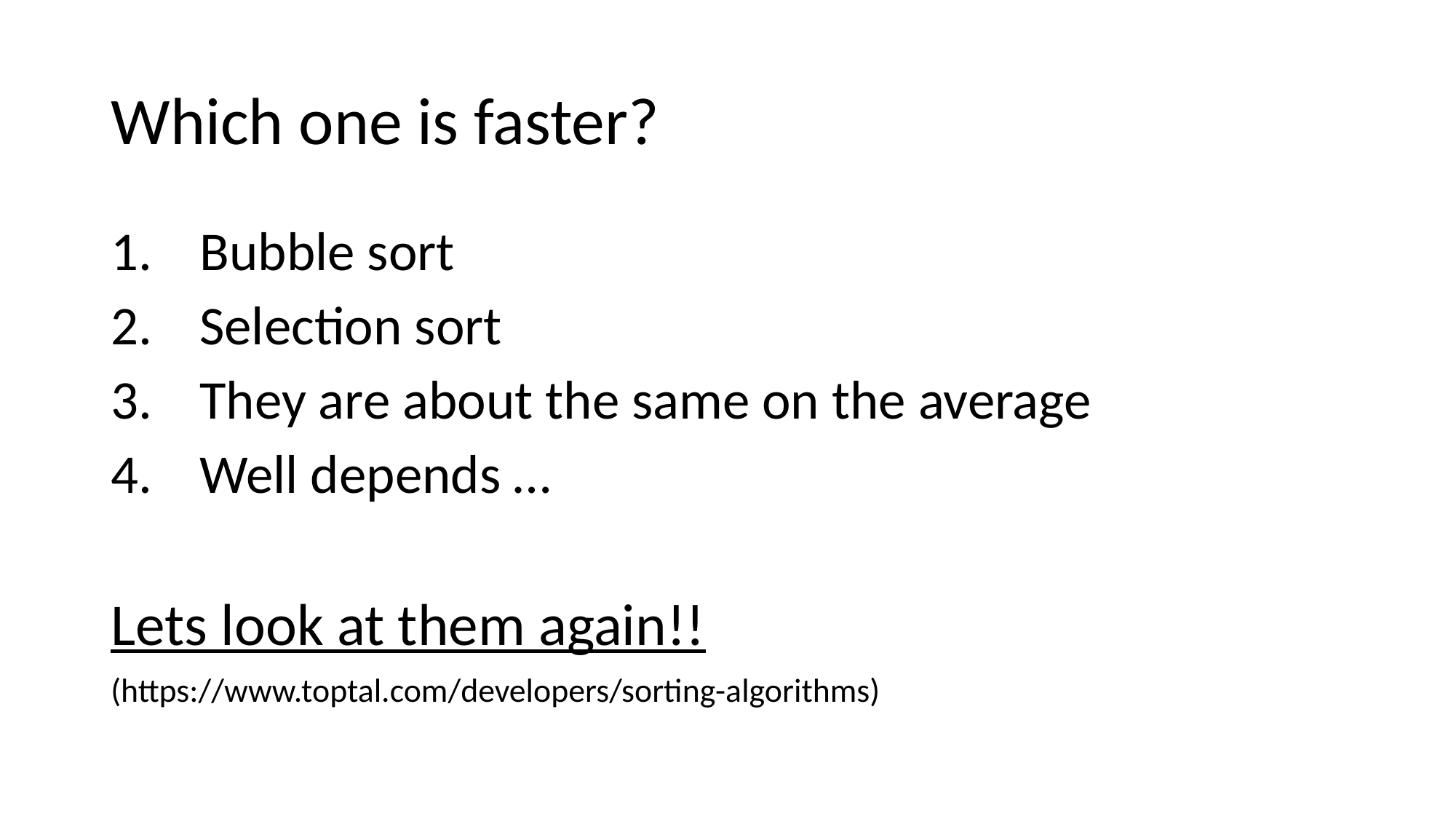

# Which one is faster?
Bubble sort
Selection sort
They are about the same on the average
Well depends …

Lets look at them again!!
(https://www.toptal.com/developers/sorting-algorithms)